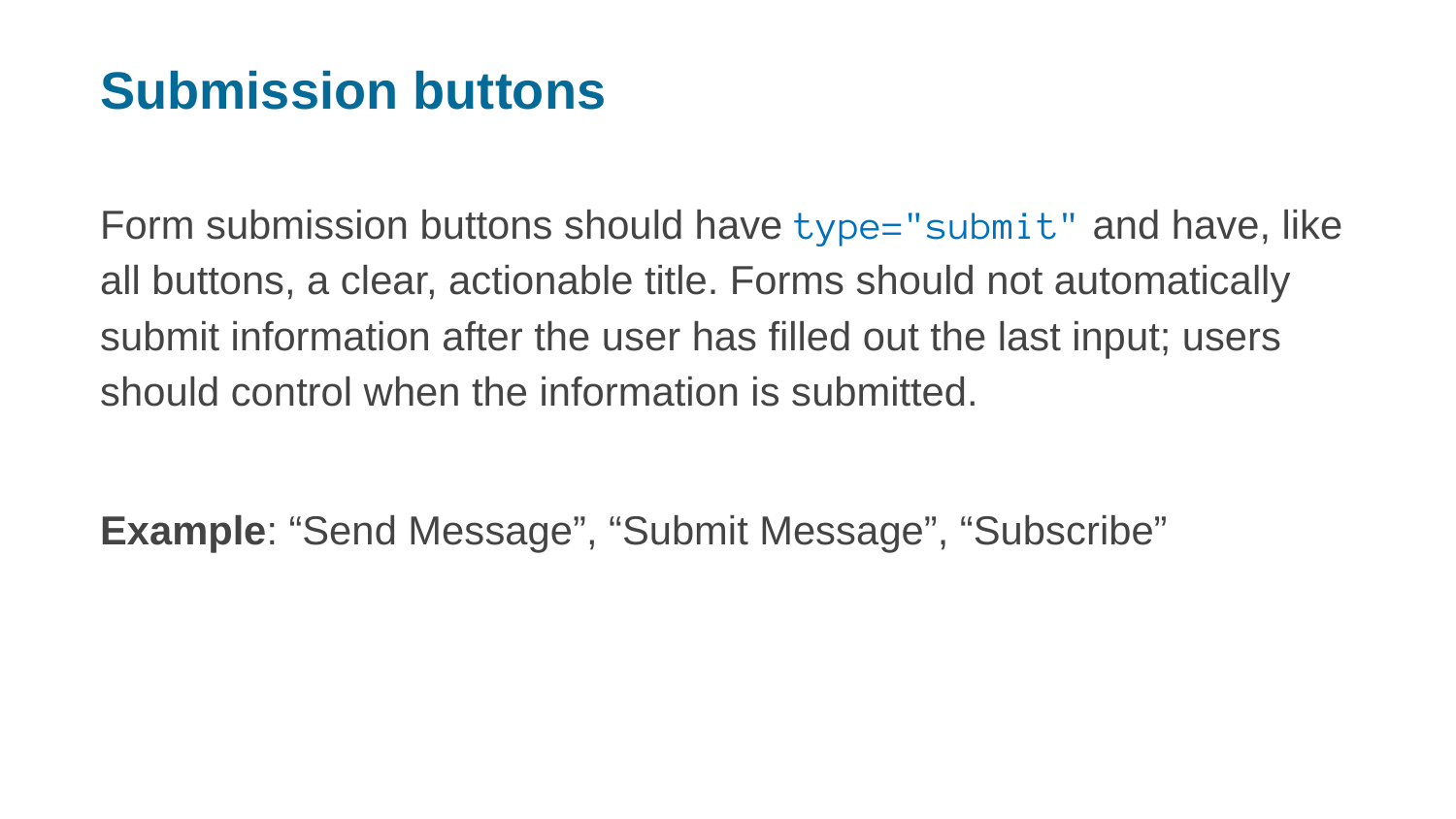

Submission buttons
Form submission buttons should have type="submit" and have, like all buttons, a clear, actionable title. Forms should not automatically submit information after the user has filled out the last input; users should control when the information is submitted.
Example: “Send Message”, “Submit Message”, “Subscribe”